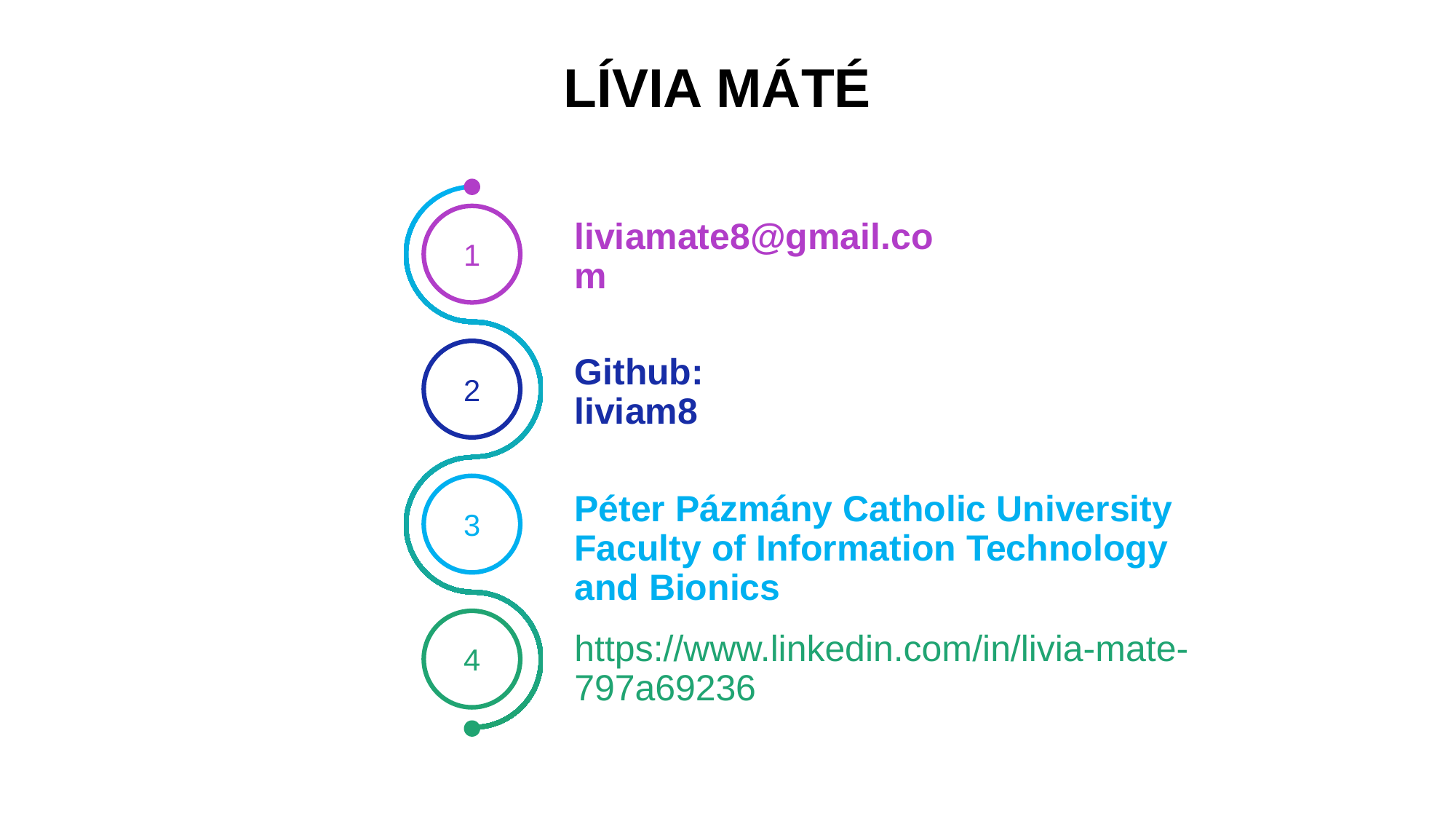

# Lívia Máté

1
liviamate8@gmail.com

2
Github: liviam8

3
Péter Pázmány Catholic University Faculty of Information Technology and Bionics

4
https://www.linkedin.com/in/livia-mate-797a69236